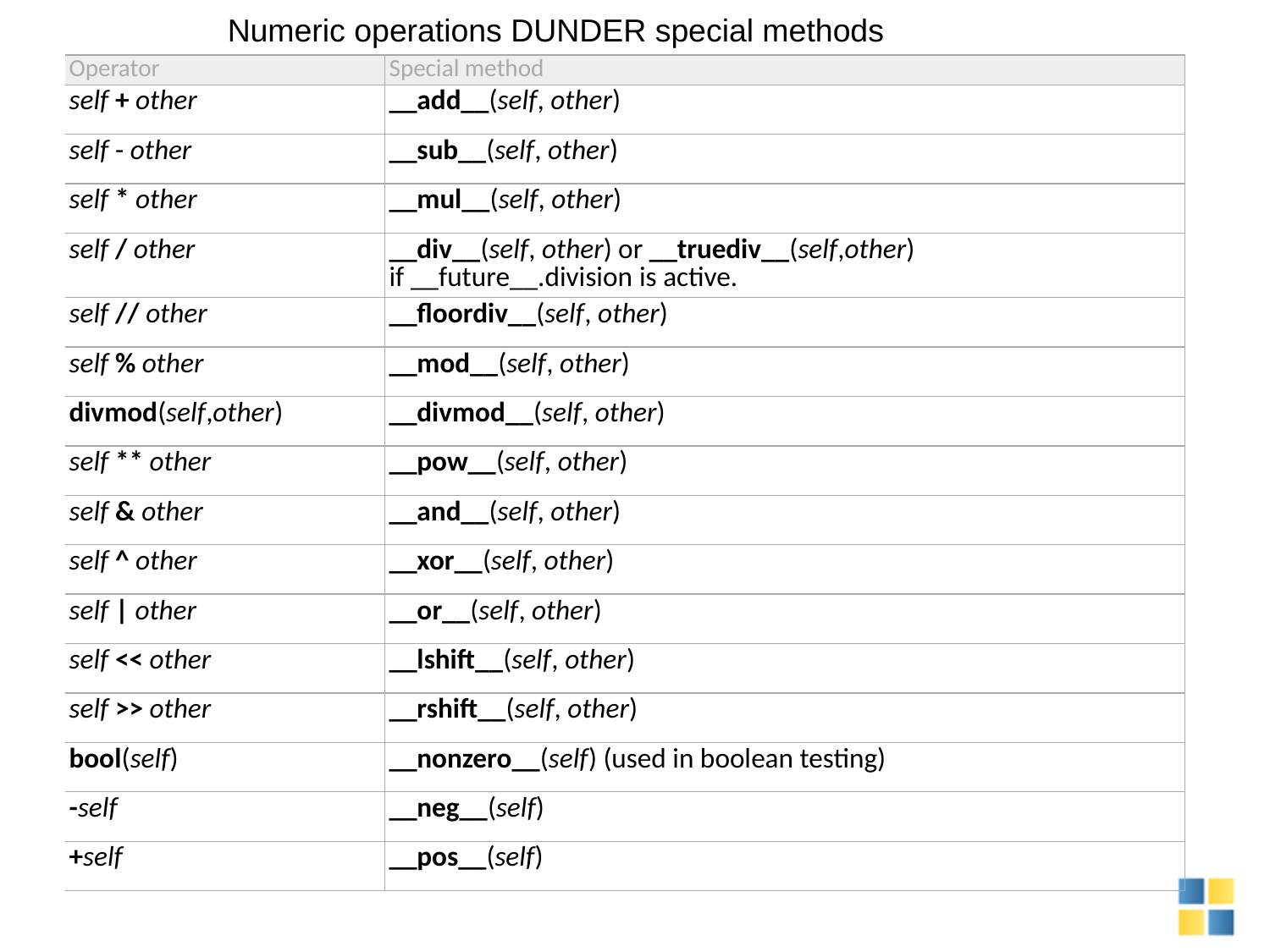

Numeric operations DUNDER special methods
| Operator | Special method |
| --- | --- |
| self + other | \_\_add\_\_(self, other) |
| self - other | \_\_sub\_\_(self, other) |
| self \* other | \_\_mul\_\_(self, other) |
| self / other | \_\_div\_\_(self, other) or \_\_truediv\_\_(self,other) if \_\_future\_\_.division is active. |
| self // other | \_\_floordiv\_\_(self, other) |
| self % other | \_\_mod\_\_(self, other) |
| divmod(self,other) | \_\_divmod\_\_(self, other) |
| self \*\* other | \_\_pow\_\_(self, other) |
| self & other | \_\_and\_\_(self, other) |
| self ^ other | \_\_xor\_\_(self, other) |
| self | other | \_\_or\_\_(self, other) |
| self << other | \_\_lshift\_\_(self, other) |
| self >> other | \_\_rshift\_\_(self, other) |
| bool(self) | \_\_nonzero\_\_(self) (used in boolean testing) |
| -self | \_\_neg\_\_(self) |
| +self | \_\_pos\_\_(self) |